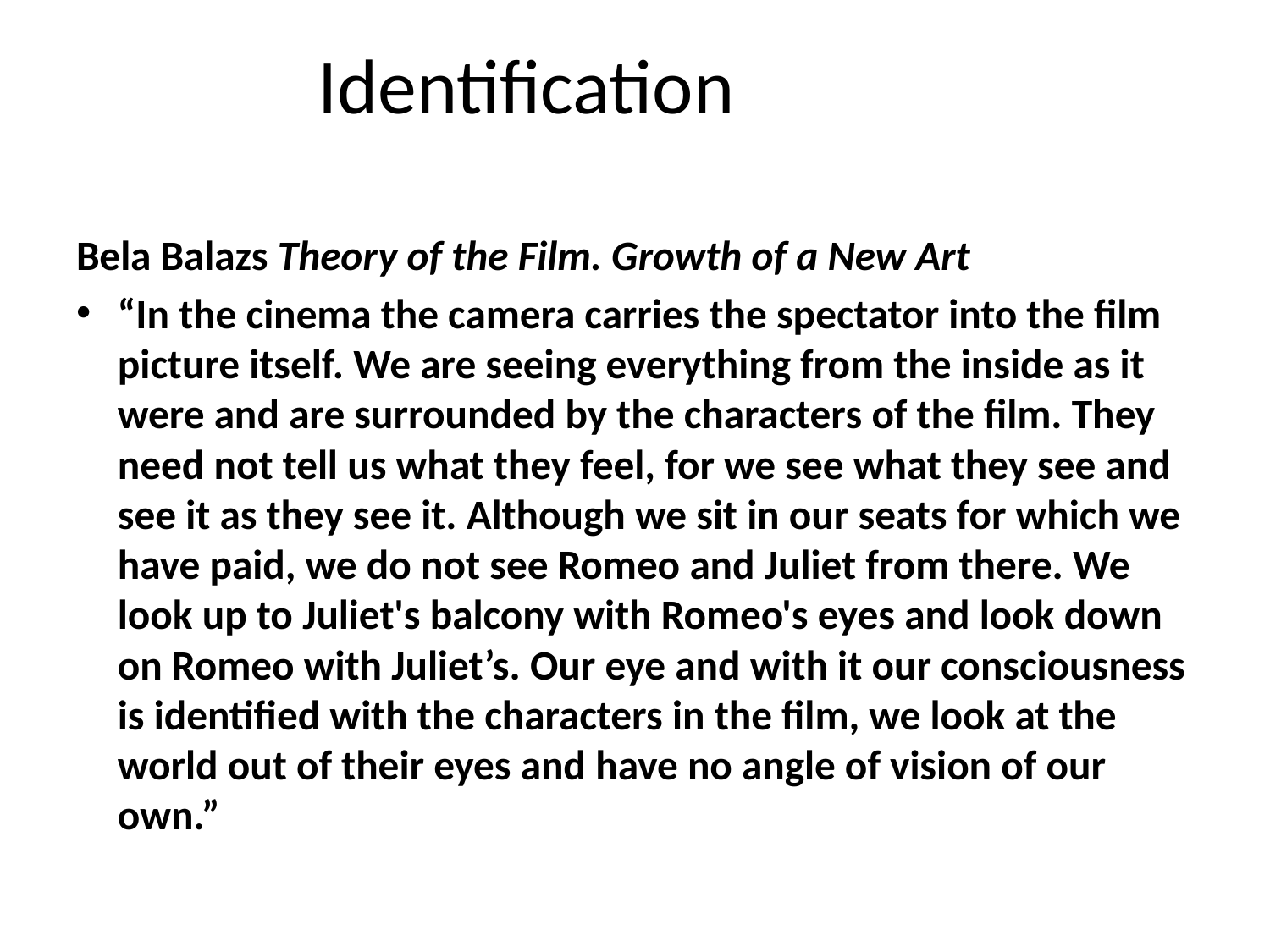

# Identification
Bela Balazs Theory of the Film. Growth of a New Art
“In the cinema the camera carries the spectator into the film picture itself. We are seeing everything from the inside as it were and are surrounded by the characters of the film. They need not tell us what they feel, for we see what they see and see it as they see it. Although we sit in our seats for which we have paid, we do not see Romeo and Juliet from there. We look up to Juliet's balcony with Romeo's eyes and look down on Romeo with Juliet’s. Our eye and with it our consciousness is identified with the characters in the film, we look at the world out of their eyes and have no angle of vision of our own.”